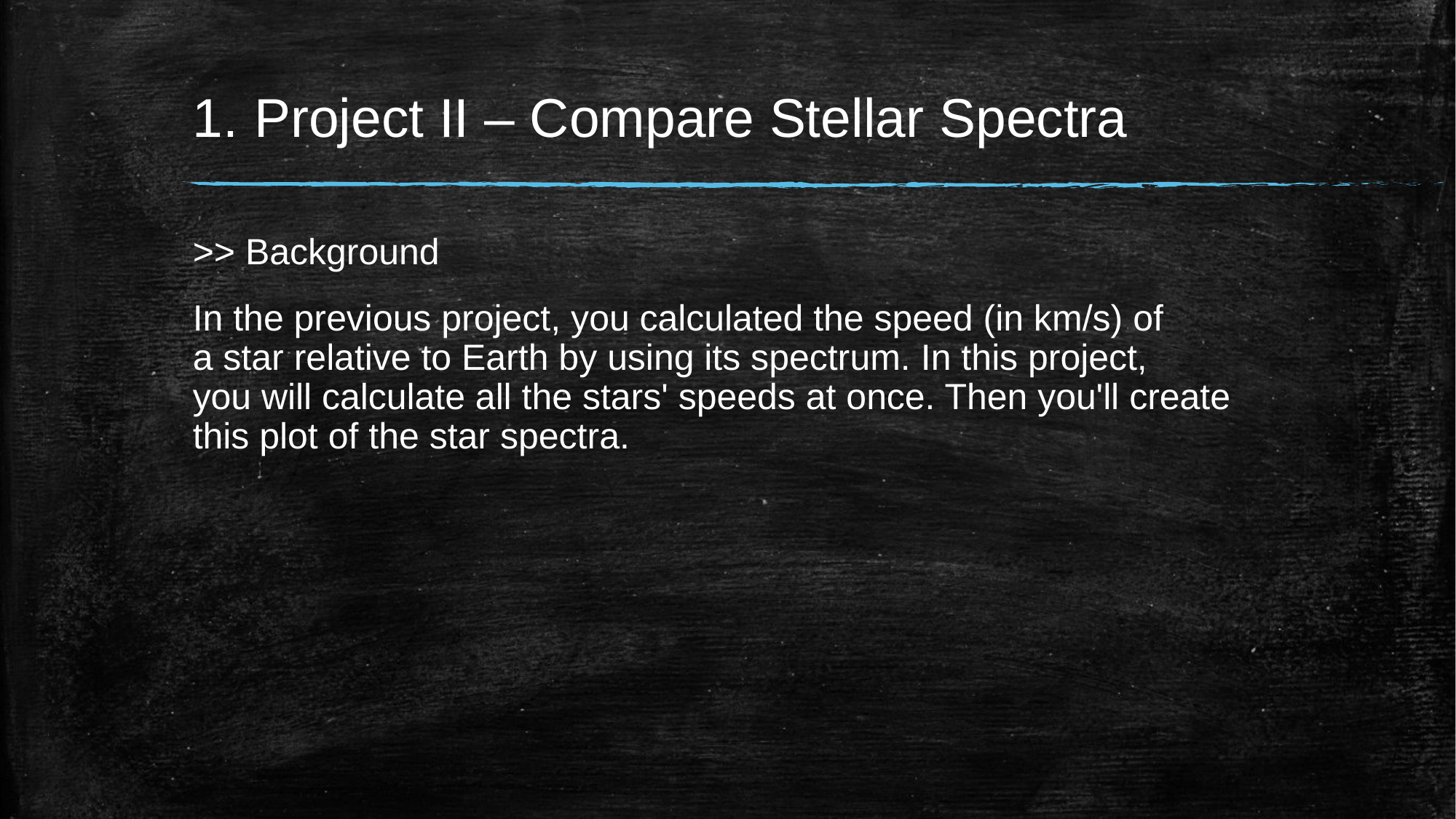

# Project II – Compare Stellar Spectra
>> Background
In the previous project, you calculated the speed (in km/s) of a star relative to Earth by using its spectrum. In this project, you will calculate all the stars' speeds at once. Then you'll create this plot of the star spectra.